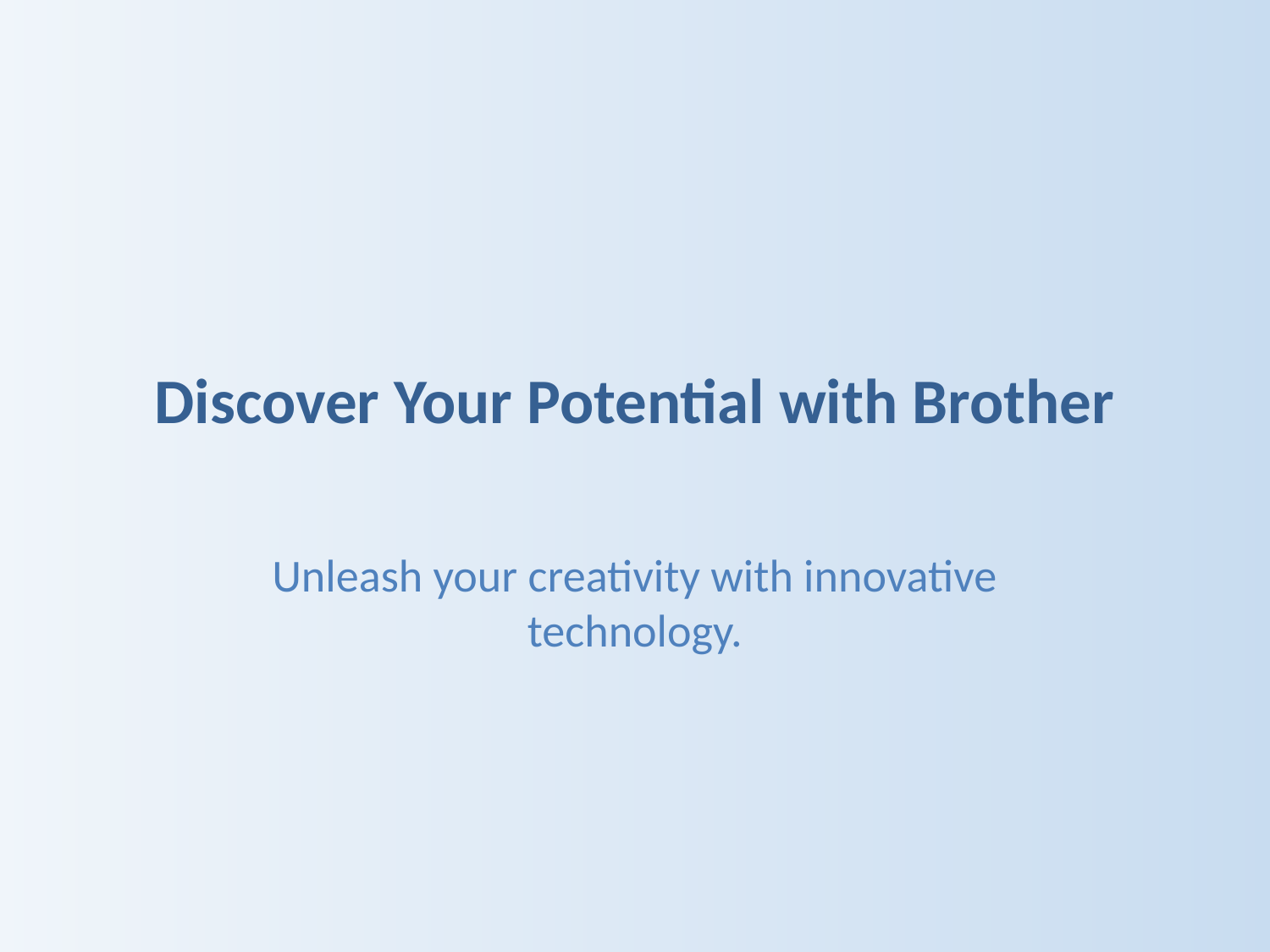

# Discover Your Potential with Brother
Unleash your creativity with innovative technology.